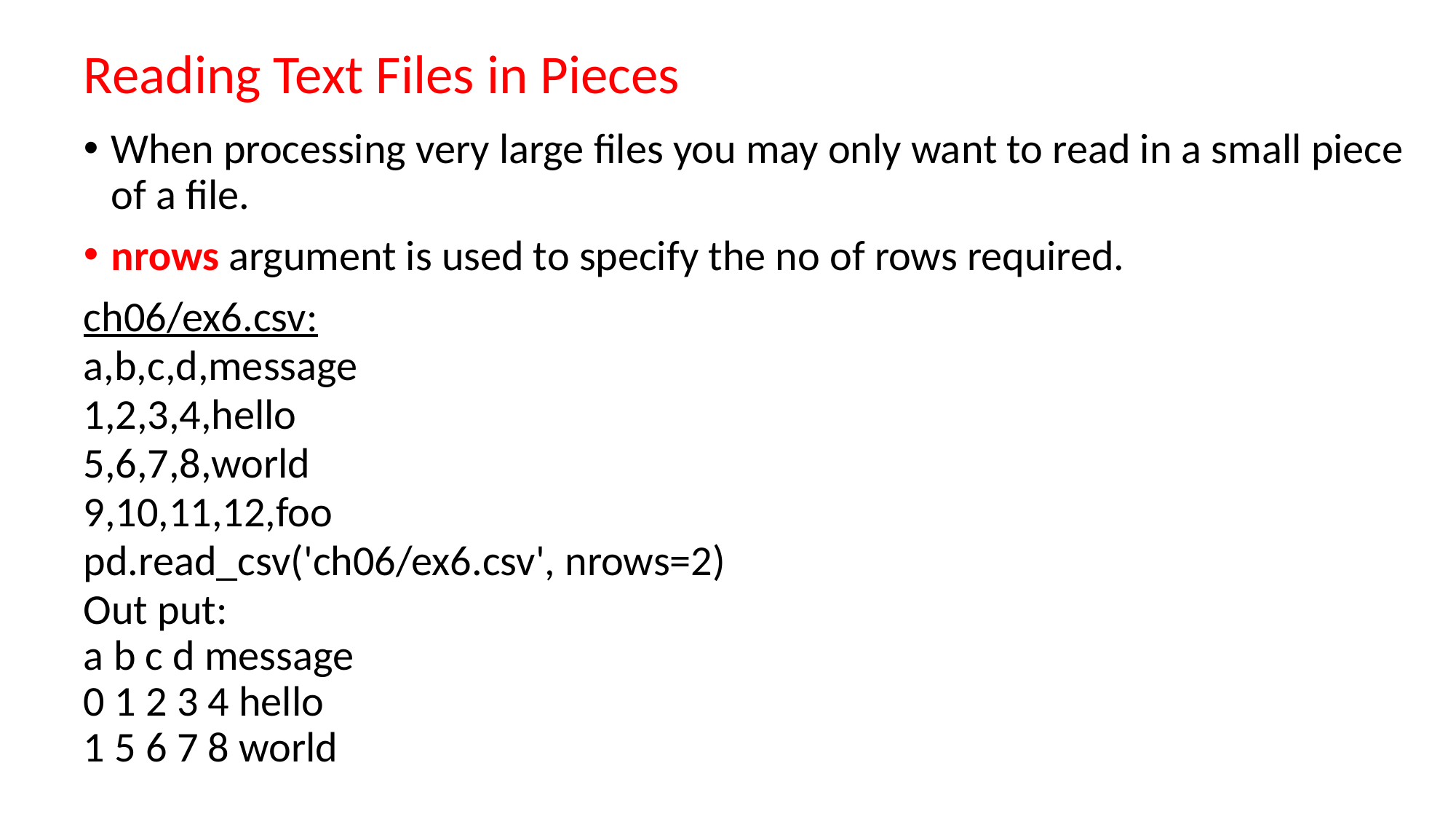

# Reading Text Files in Pieces
When processing very large files you may only want to read in a small piece of a file.
nrows argument is used to specify the no of rows required.
ch06/ex6.csv:
a,b,c,d,message
1,2,3,4,hello
5,6,7,8,world
9,10,11,12,foo
pd.read_csv('ch06/ex6.csv', nrows=2)
Out put:
a b c d message
0 1 2 3 4 hello
1 5 6 7 8 world